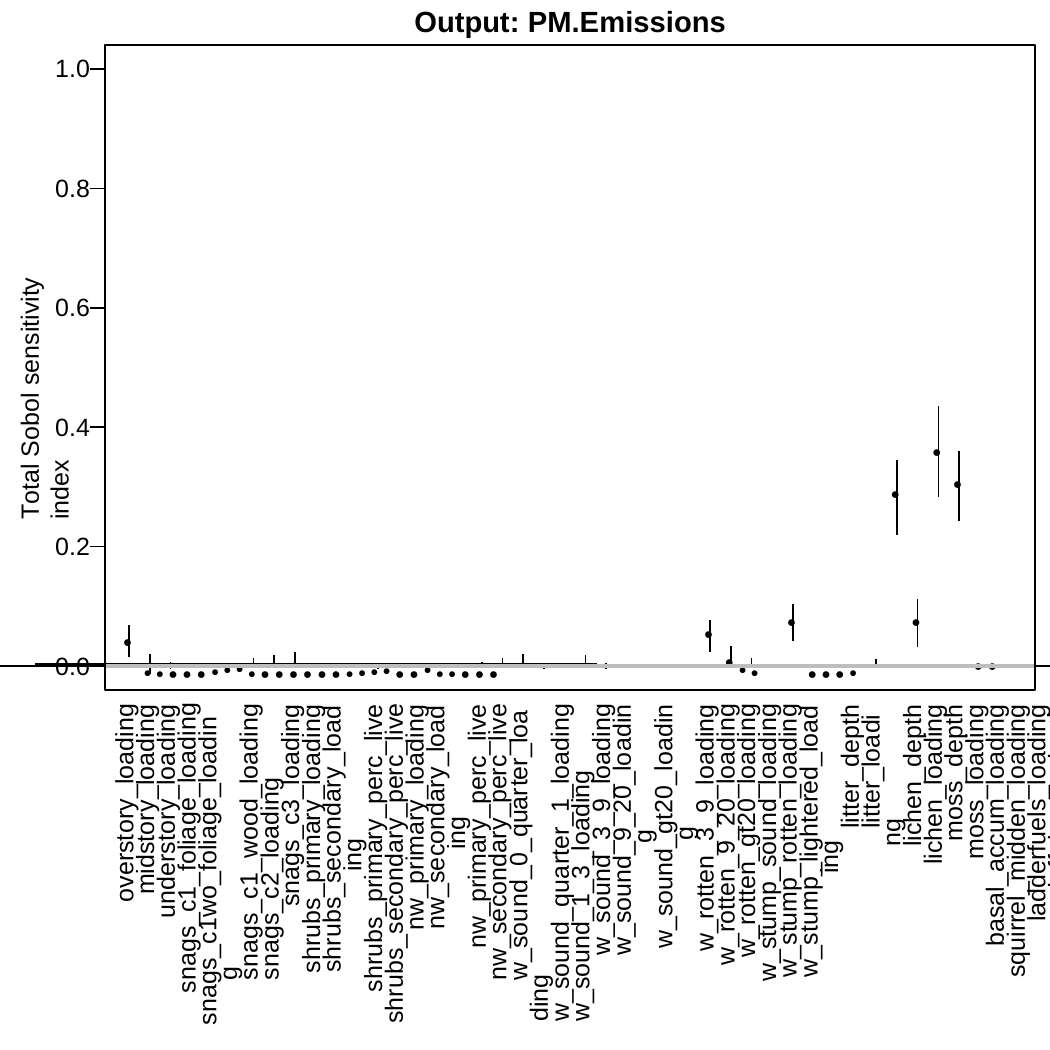

Output: PM.Emissions

1.0

0.8

Total Sobol sensitivity index
0.6

0.4

●

●
●
0.2

●
●

●

●
● ● ●

0.0

● ●
● ● ● ● ● ● ● ● ● ● ● ● ● ● ● ● ● ● ● ● ● ● ● ● ● ● ●

● ● ● ●

overstory_loading
midstory_loading
understory_loading
snags_c1_foliage_loading
snags_c1wo_foliage_loading
snags_c1_wood_loading
snags_c2_loading
snags_c3_loading
shrubs_primary_loading
shrubs_secondary_loading
shrubs_primary_perc_live
shrubs_secondary_perc_live
nw_primary_loading
nw_secondary_loading
nw_primary_perc_live
nw_secondary_perc_live
w_sound_0_quarter_loading
w_sound_quarter_1_loading
w_sound_1_3_loading
w_sound_3_9_loading
w_sound_9_20_loading
w_sound_gt20_loading
w_rotten_3_9_loading
w_rotten_9_20_loading
w_rotten_gt20_loading
w_stump_sound_loading
w_stump_rotten_loading
w_stump_lightered_loading
litter_depth
litter_loading
lichen_depth
lichen_loading
moss_depth
moss_loading
basal_accum_loading
squirrel_midden_loading
ladderfuels_loading
duff_lower_depth
duff_lower_loading
duff_upper_depth
duff_upper_loading
pile_clean_loading pile_dirty_loading